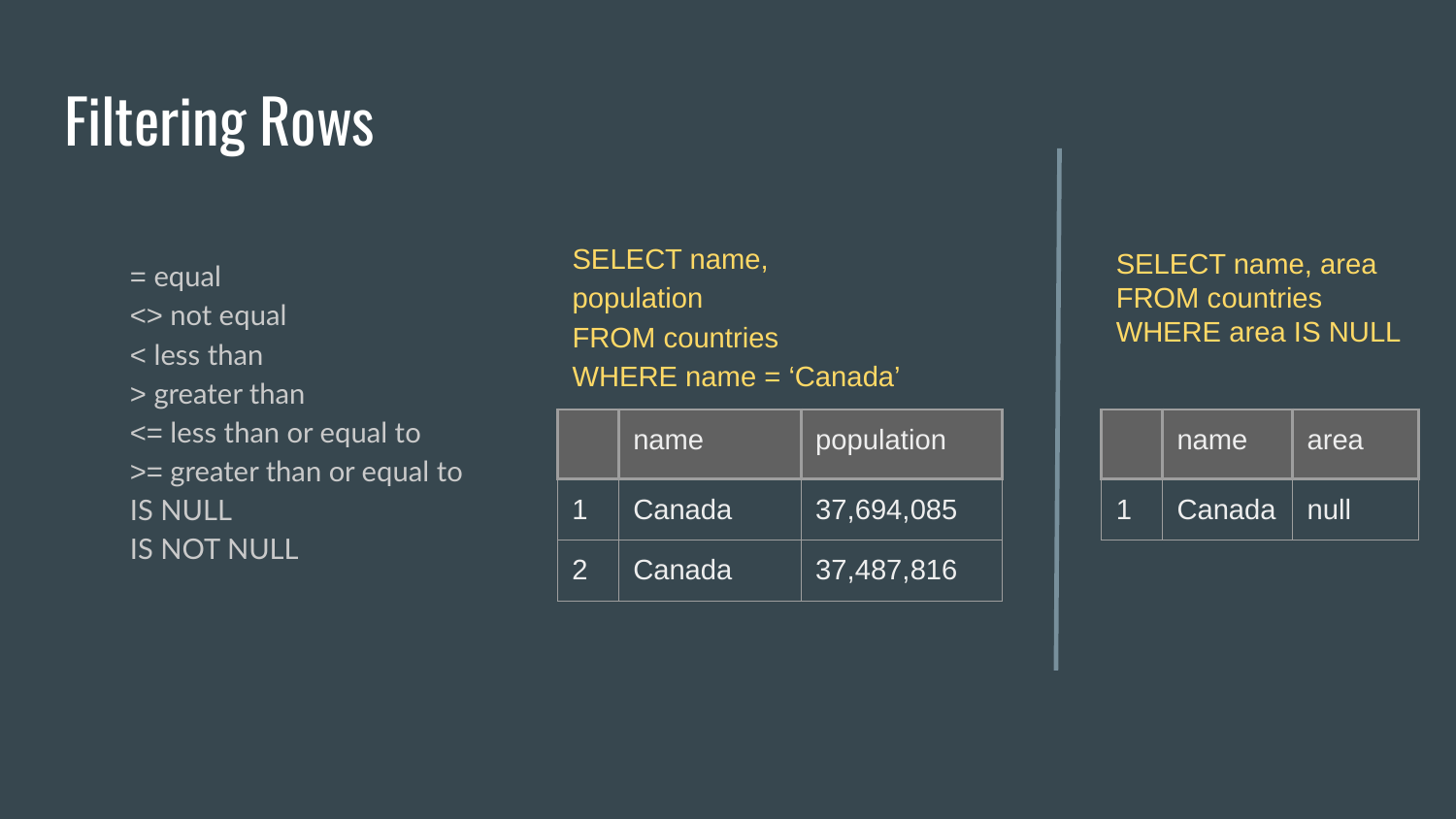

# Filtering Rows
SELECT name, population
FROM countries
WHERE name = ‘Canada’
SELECT name, area
FROM countries
WHERE area IS NULL
= equal
<> not equal
< less than
> greater than
<= less than or equal to
>= greater than or equal to
IS NULL
IS NOT NULL
|  | name | population |
| --- | --- | --- |
| 1 | Canada | 37,694,085 |
| 2 | Canada | 37,487,816 |
|  | name | area |
| --- | --- | --- |
| 1 | Canada | null |